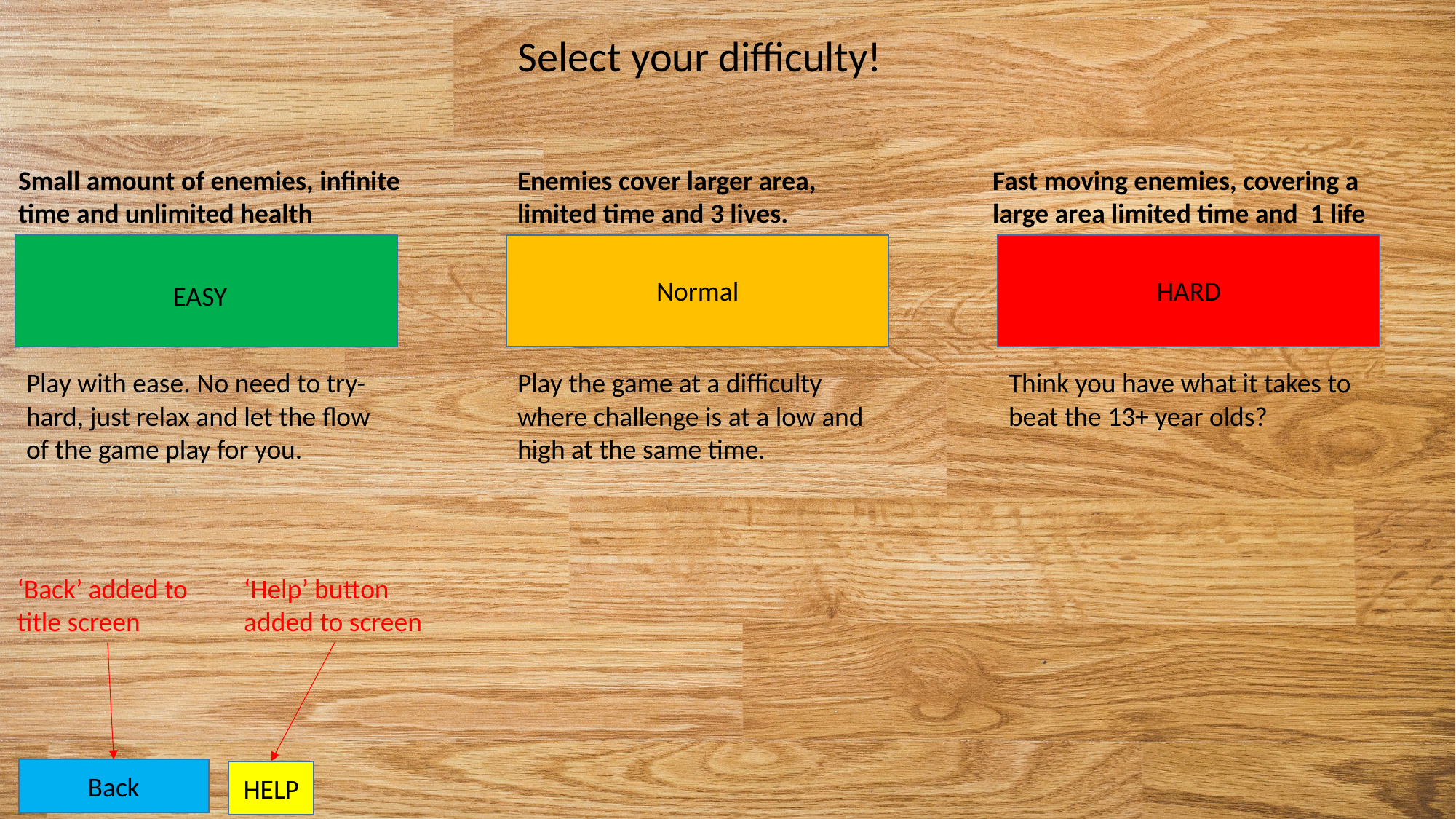

Select your difficulty!
Enemies cover larger area, limited time and 3 lives.
Fast moving enemies, covering a large area limited time and  1 life
Small amount of enemies, infinite time and unlimited health

Normal
HARD
EASY
Play with ease. No need to try-hard, just relax and let the flow of the game play for you.
Play the game at a difficulty where challenge is at a low and high at the same time.
Think you have what it takes to beat the 13+ year olds?
‘Back’ added to title screen
‘Help’ button added to screen

Back
HELP